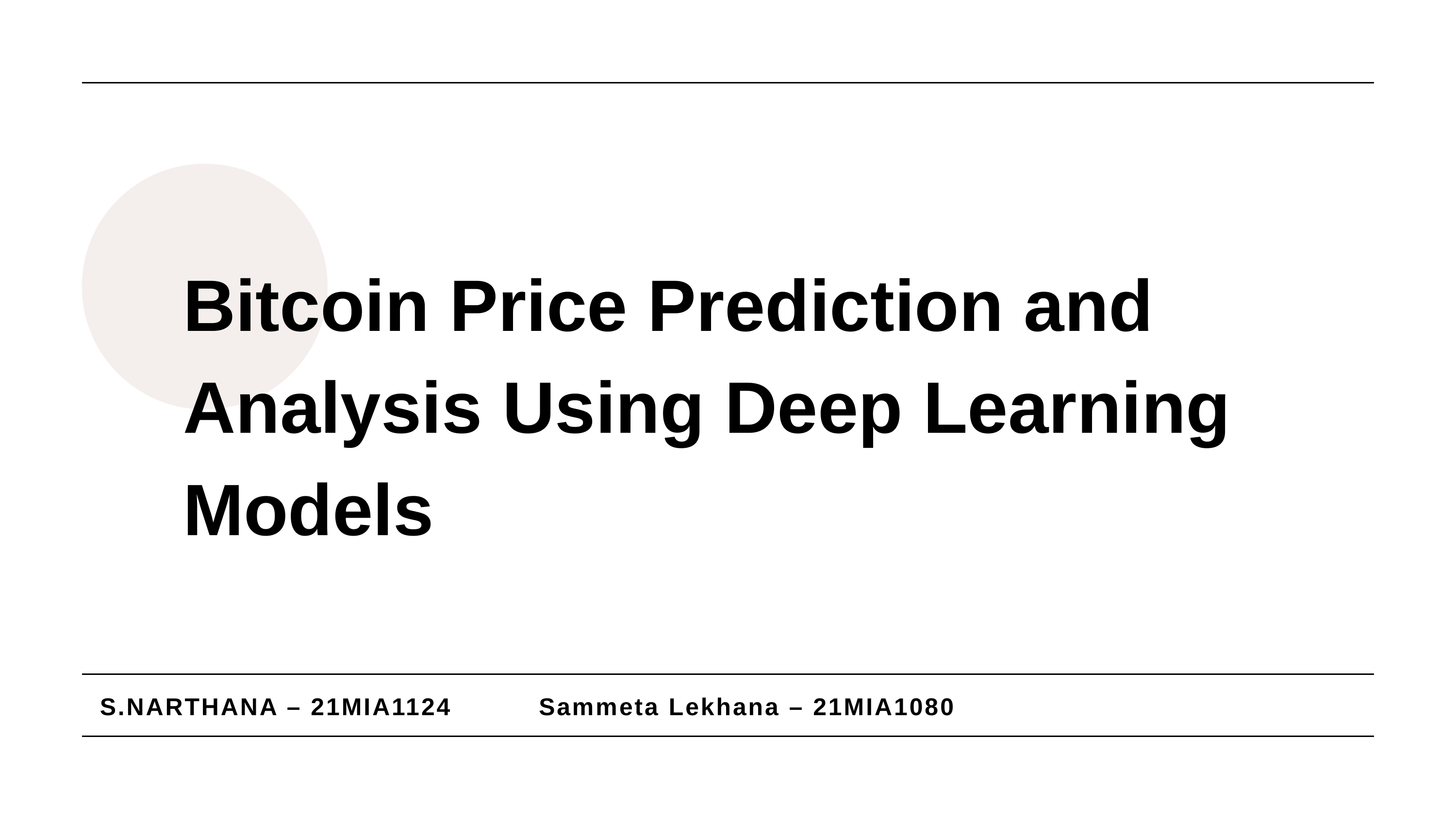

# Bitcoin Price Prediction and Analysis Using Deep Learning Models

S.NARTHANA – 21MIA1124          Sammeta Lekhana – 21MIA1080